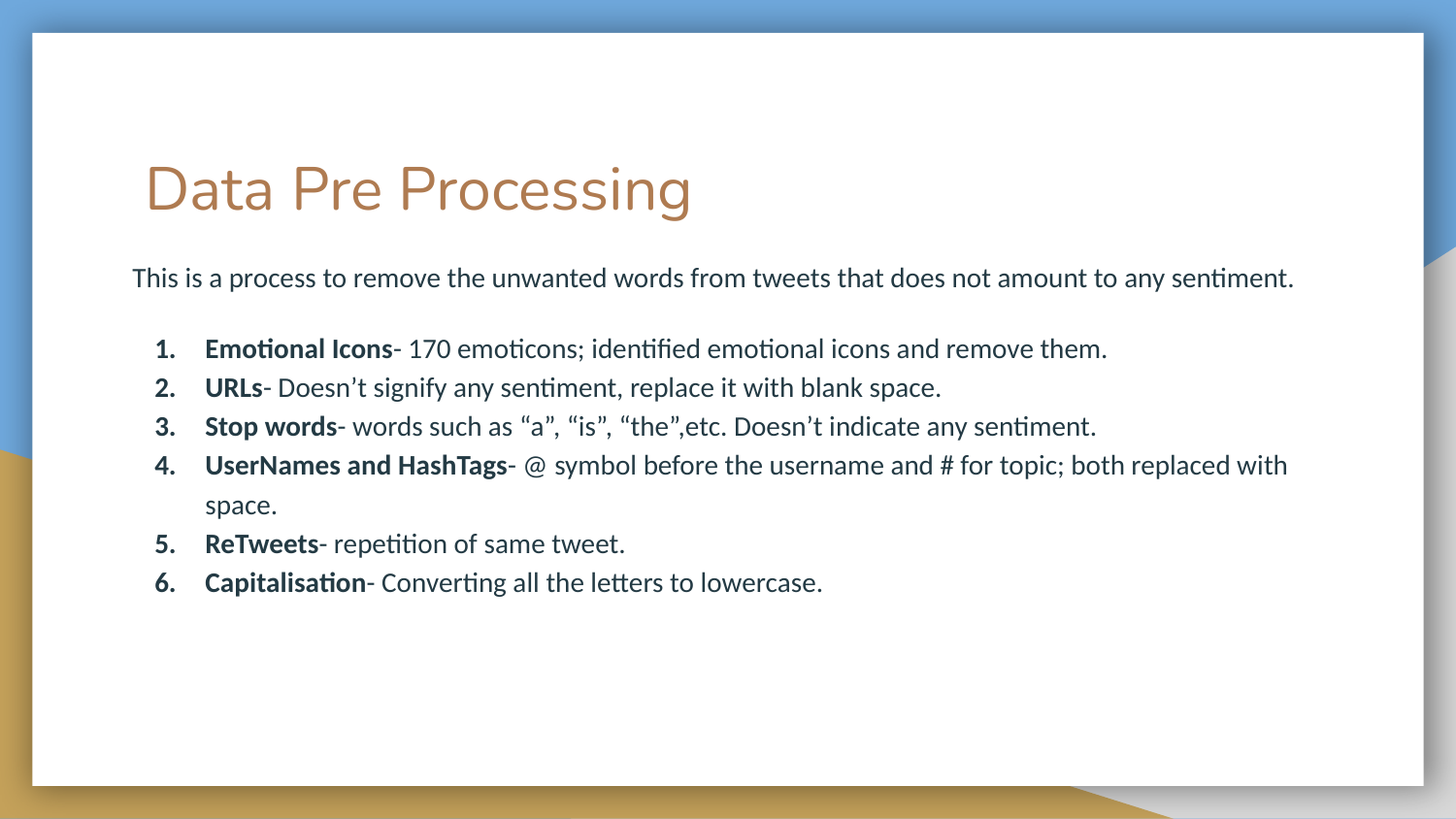

# Data Pre Processing
This is a process to remove the unwanted words from tweets that does not amount to any sentiment.
Emotional Icons- 170 emoticons; identified emotional icons and remove them.
URLs- Doesn’t signify any sentiment, replace it with blank space.
Stop words- words such as “a”, “is”, “the”,etc. Doesn’t indicate any sentiment.
UserNames and HashTags- @ symbol before the username and # for topic; both replaced with space.
ReTweets- repetition of same tweet.
Capitalisation- Converting all the letters to lowercase.